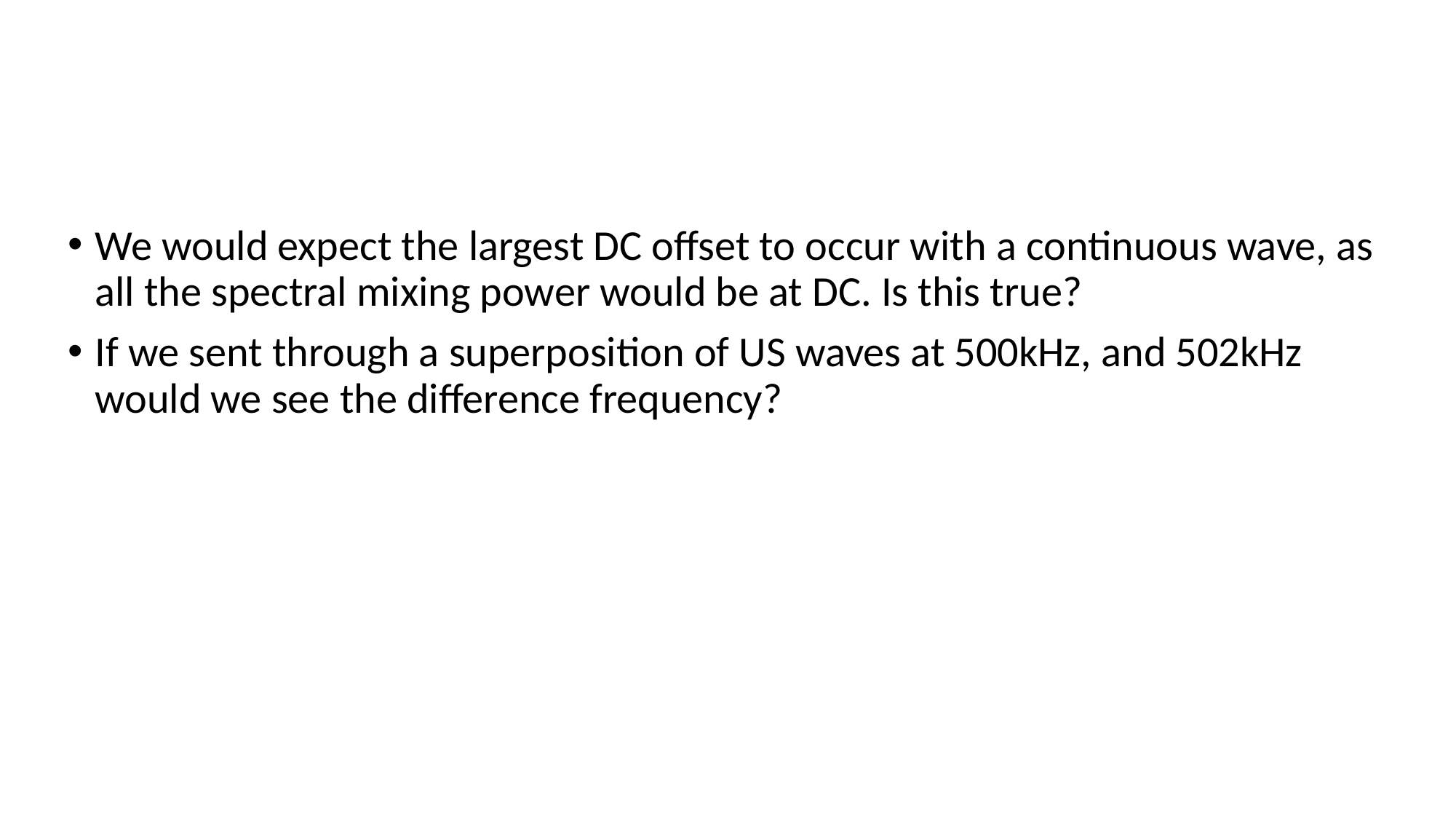

#
We would expect the largest DC offset to occur with a continuous wave, as all the spectral mixing power would be at DC. Is this true?
If we sent through a superposition of US waves at 500kHz, and 502kHz would we see the difference frequency?